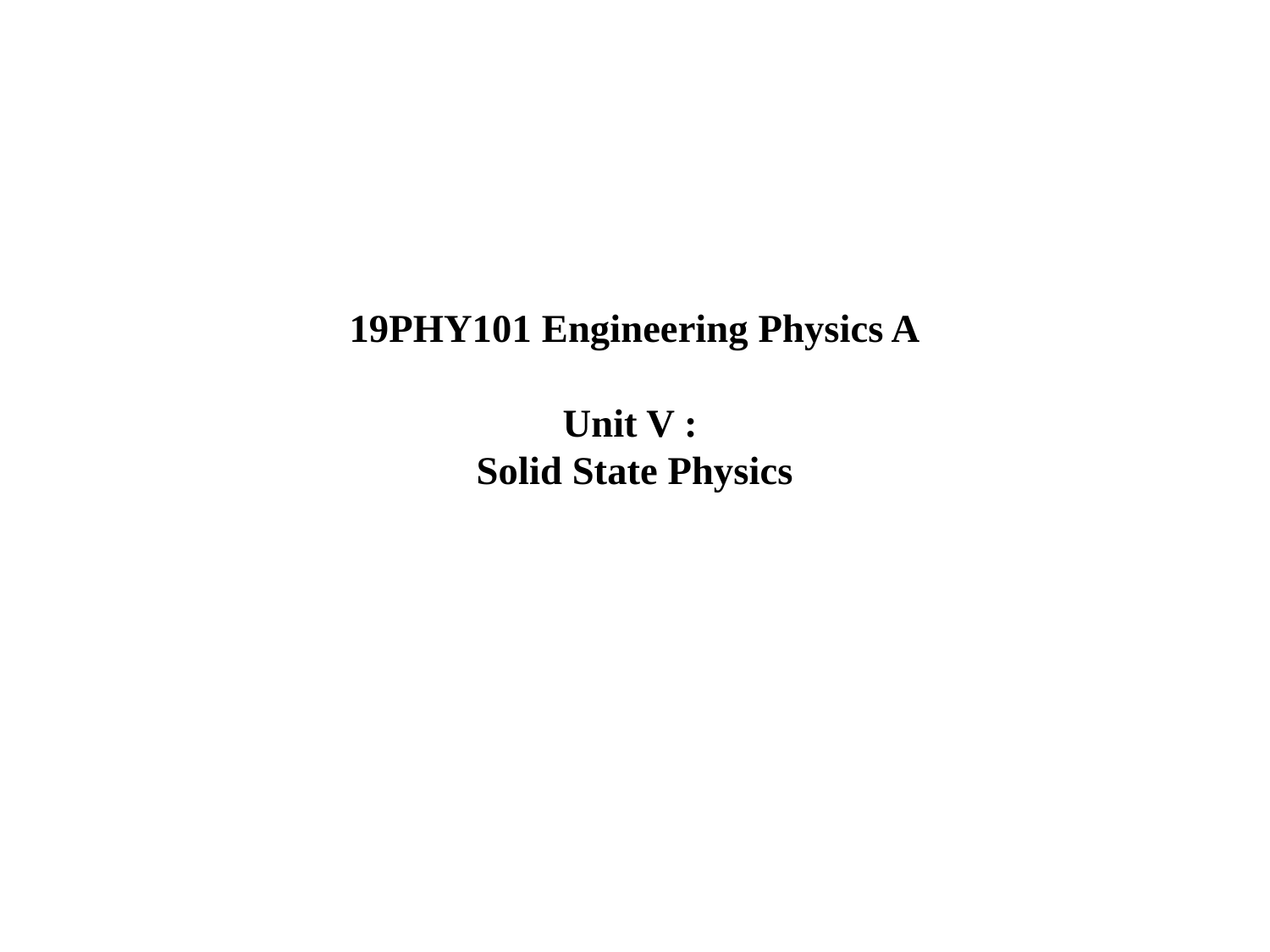

# 19PHY101 Engineering Physics A Unit V : Solid State Physics